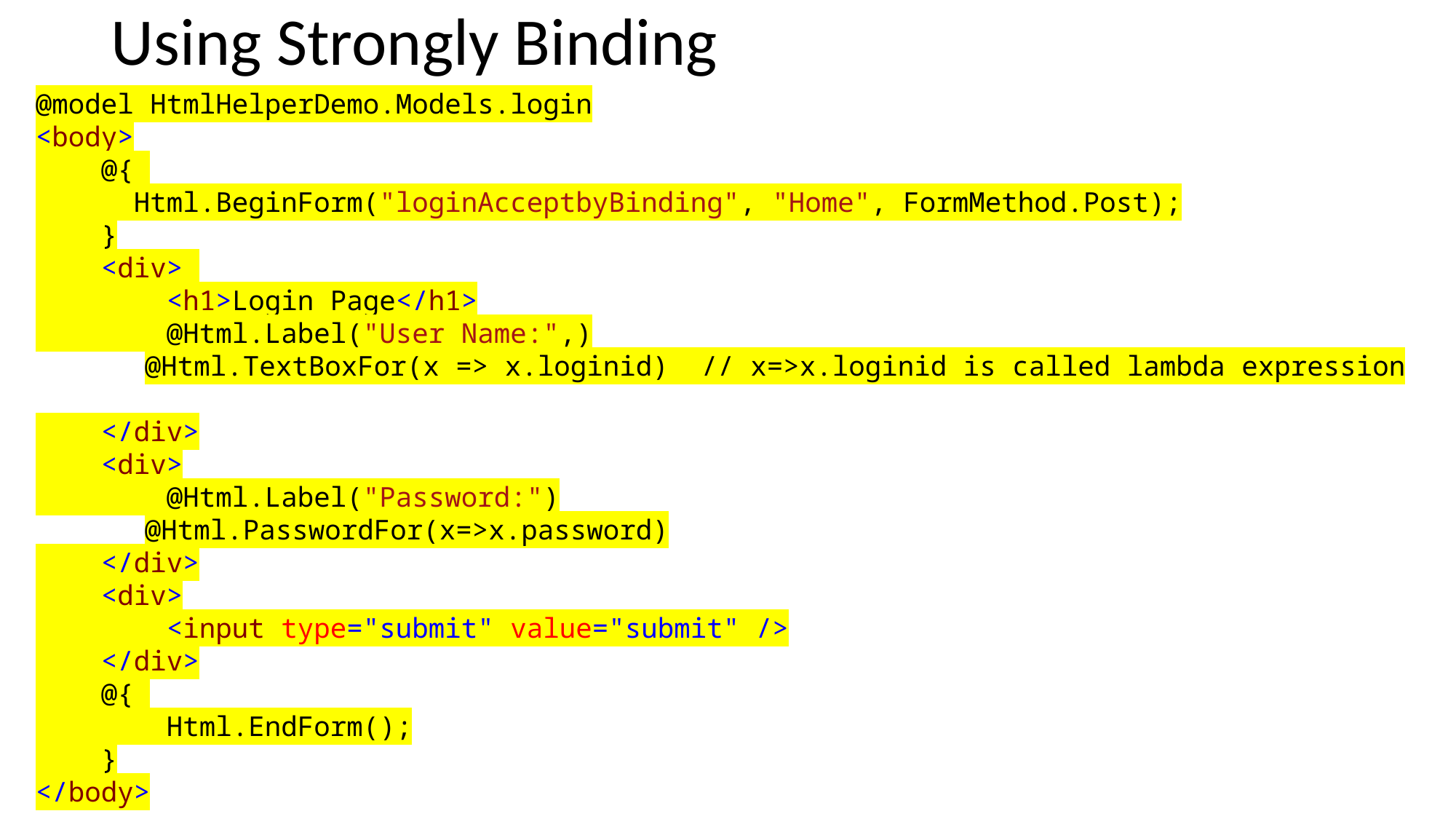

# Using Strongly Binding
@model HtmlHelperDemo.Models.login
<body>
    @{
      Html.BeginForm("loginAcceptbyBinding", "Home", FormMethod.Post);
    }
    <div>
        <h1>Login Page</h1>
        @Html.Label("User Name:",)
	@Html.TextBoxFor(x => x.loginid)  // x=>x.loginid is called lambda expression

    </div>
    <div>
        @Html.Label("Password:")
	@Html.PasswordFor(x=>x.password)
    </div>
    <div>
        <input type="submit" value="submit" />
    </div>
    @{
        Html.EndForm();
    }
</body>